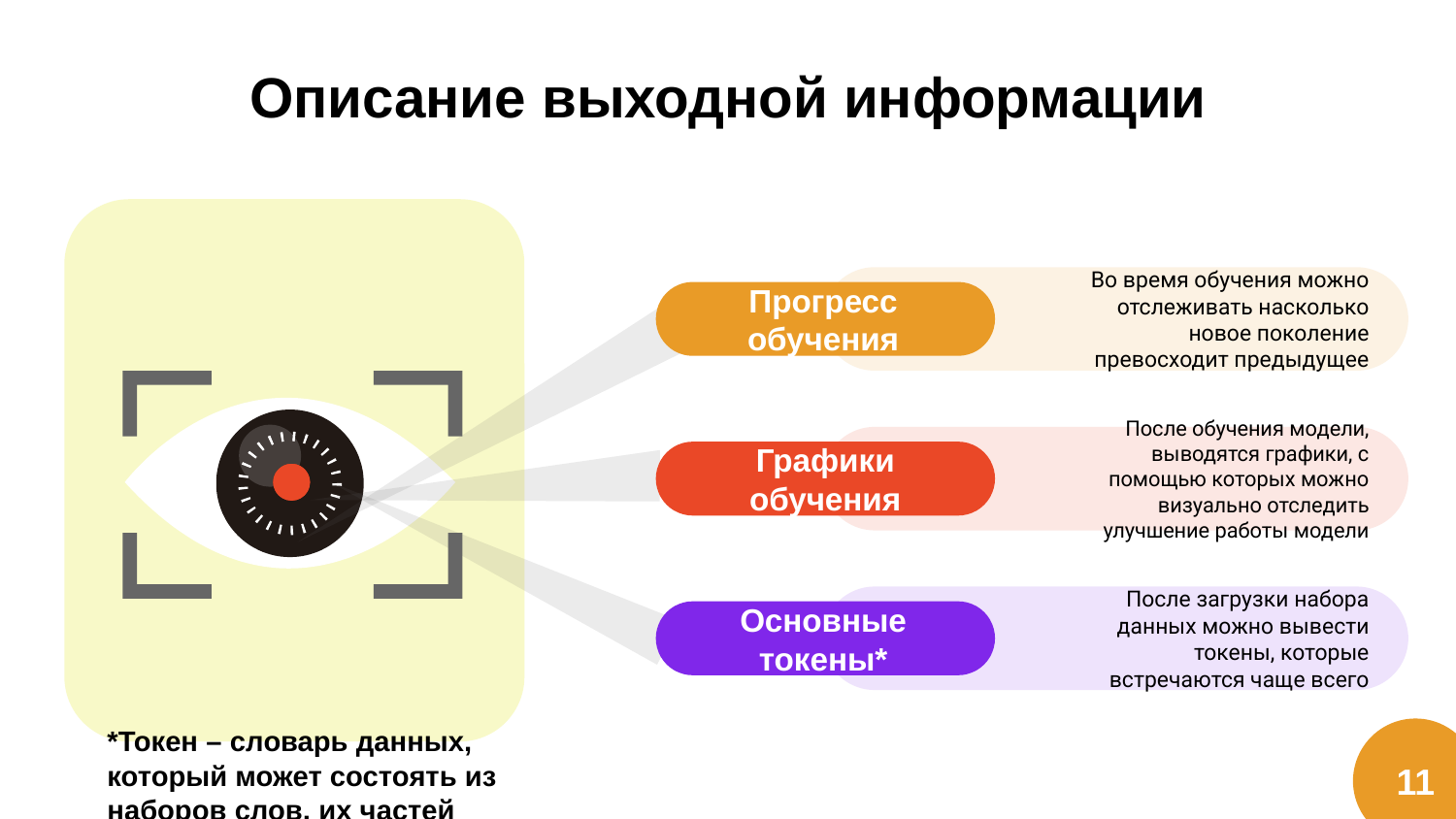

# Описание выходной информации

Прогресс обучения
Во время обучения можно отслеживать насколько новое поколение превосходит предыдущее

Графики обучения
После обучения модели, выводятся графики, с помощью которых можно визуально отследить улучшение работы модели

После загрузки набора данных можно вывести токены, которые встречаются чаще всего
Основные токены*
11
*Токен – словарь данных, который может состоять из наборов слов, их частей